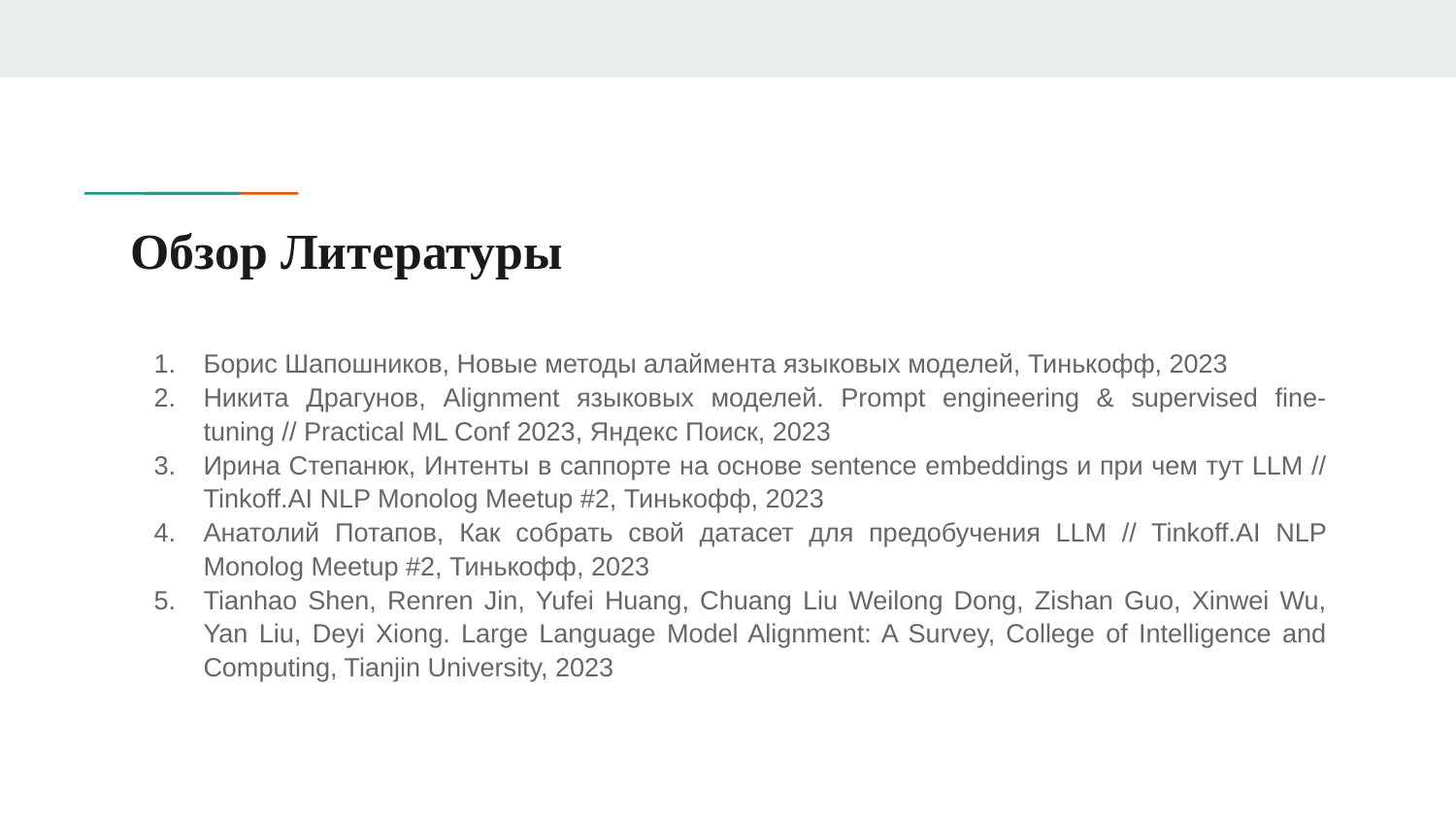

# Обзор Литературы
Борис Шапошников, Новые методы алаймента языковых моделей, Тинькофф, 2023
Никита Драгунов, Alignment языковых моделей. Prompt engineering & supervised fine-tuning // Practical ML Conf 2023, Яндекс Поиск, 2023
Ирина Степанюк, Интенты в саппорте на основе sentence embeddings и при чем тут LLM // Tinkoff.AI NLP Monolog Meetup #2, Тинькофф, 2023
Анатолий Потапов, Как собрать свой датасет для предобучения LLM // Tinkoff.AI NLP Monolog Meetup #2, Тинькофф, 2023
Tianhao Shen, Renren Jin, Yufei Huang, Chuang Liu Weilong Dong, Zishan Guo, Xinwei Wu, Yan Liu, Deyi Xiong. Large Language Model Alignment: A Survey, College of Intelligence and Computing, Tianjin University, 2023